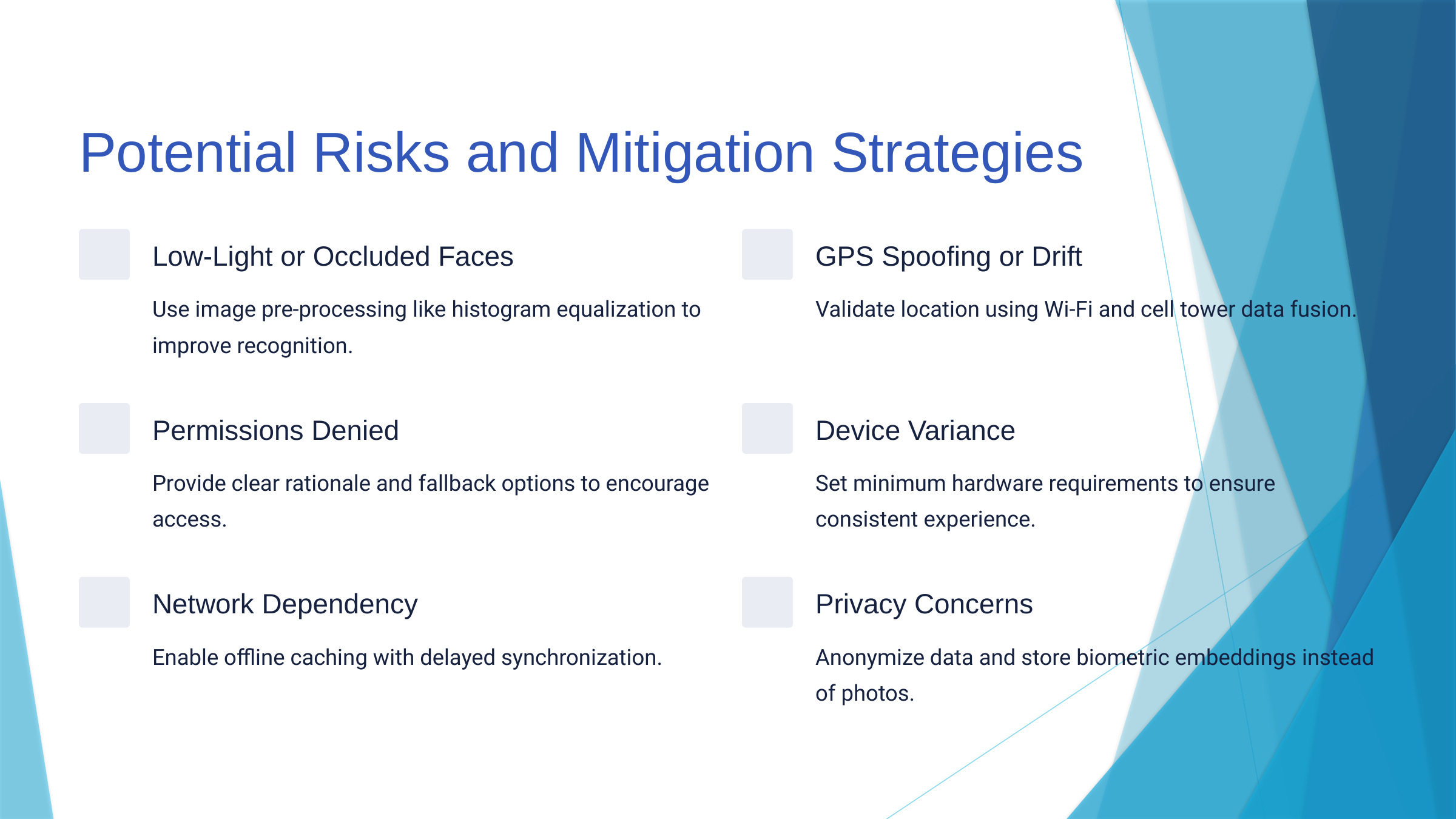

Potential Risks and Mitigation Strategies

Low-Light or Occluded Faces
GPS Spoofing or Drift
Use image pre-processing like histogram equalization to improve recognition.
Validate location using Wi-Fi and cell tower data fusion.

Permissions Denied
Device Variance
Provide clear rationale and fallback options to encourage access.
Set minimum hardware requirements to ensure consistent experience.

Network Dependency
Privacy Concerns
Enable offline caching with delayed synchronization.
Anonymize data and store biometric embeddings instead of photos.